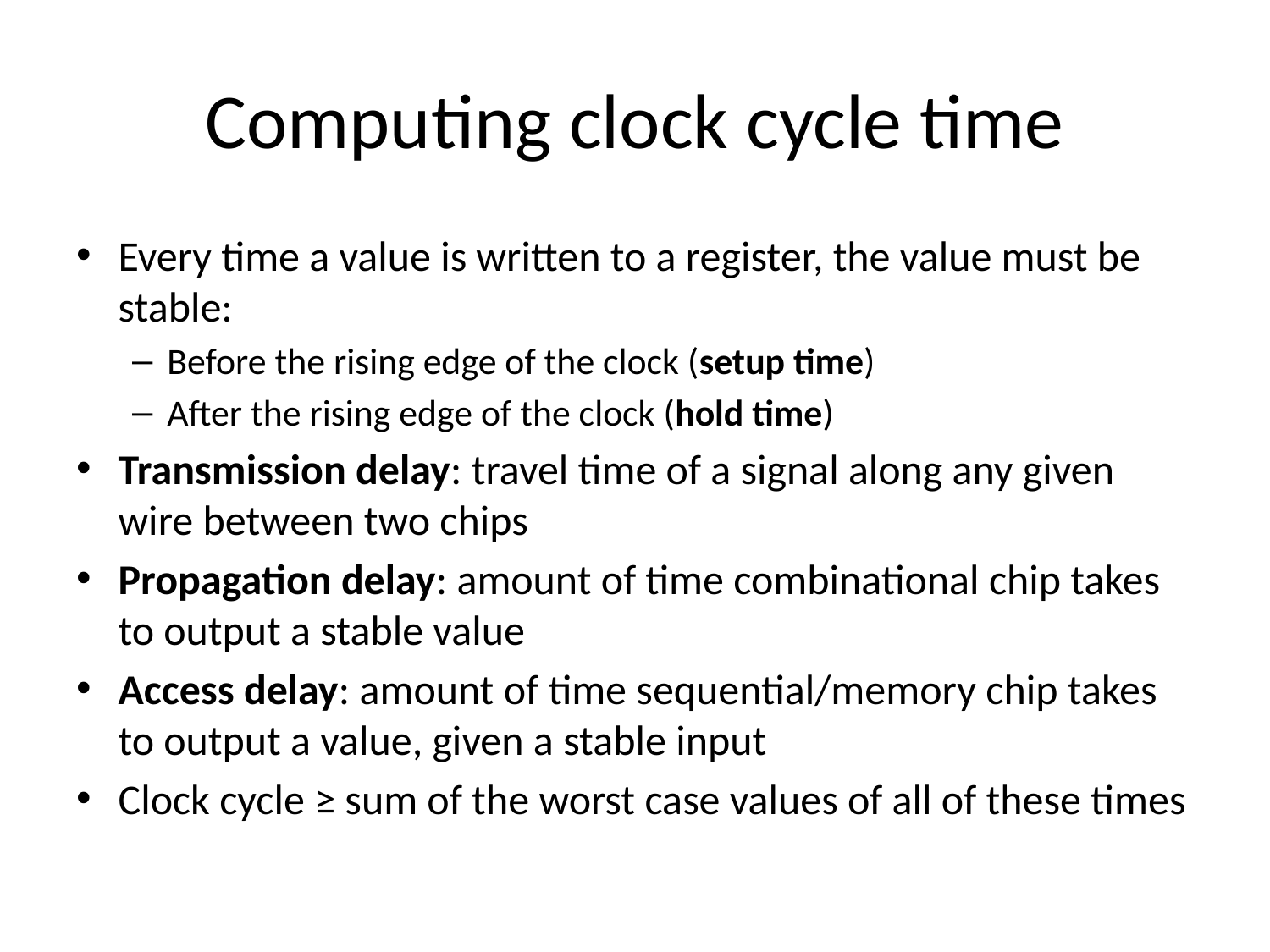

# Computing clock cycle time
Every time a value is written to a register, the value must be stable:
Before the rising edge of the clock (setup time)
After the rising edge of the clock (hold time)
Transmission delay: travel time of a signal along any given wire between two chips
Propagation delay: amount of time combinational chip takes to output a stable value
Access delay: amount of time sequential/memory chip takes to output a value, given a stable input
Clock cycle ≥ sum of the worst case values of all of these times